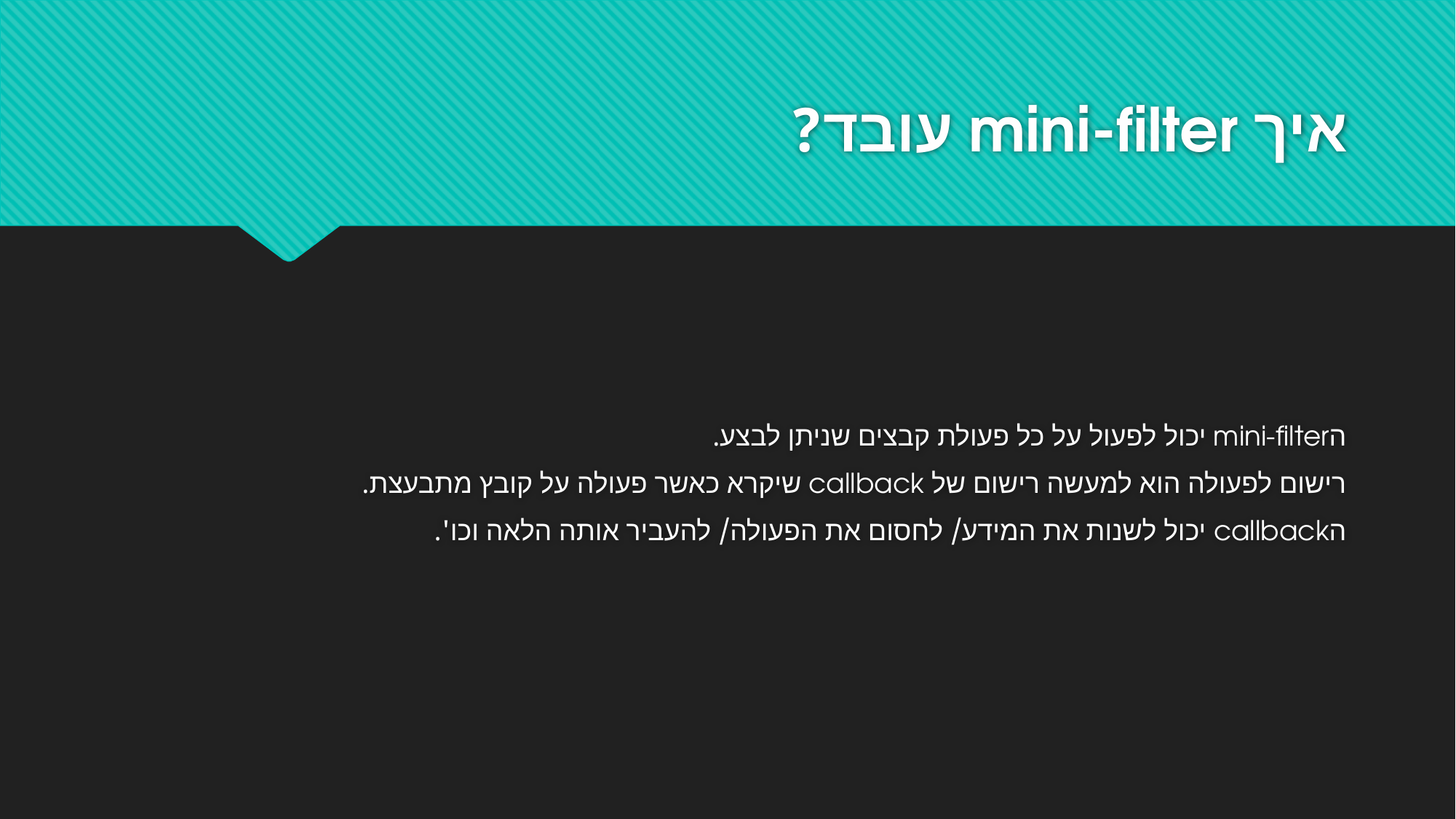

# איך mini-filter עובד?
הmini-filter יכול לפעול על כל פעולת קבצים שניתן לבצע.
רישום לפעולה הוא למעשה רישום של callback שיקרא כאשר פעולה על קובץ מתבעצת.
הcallback יכול לשנות את המידע/ לחסום את הפעולה/ להעביר אותה הלאה וכו'.